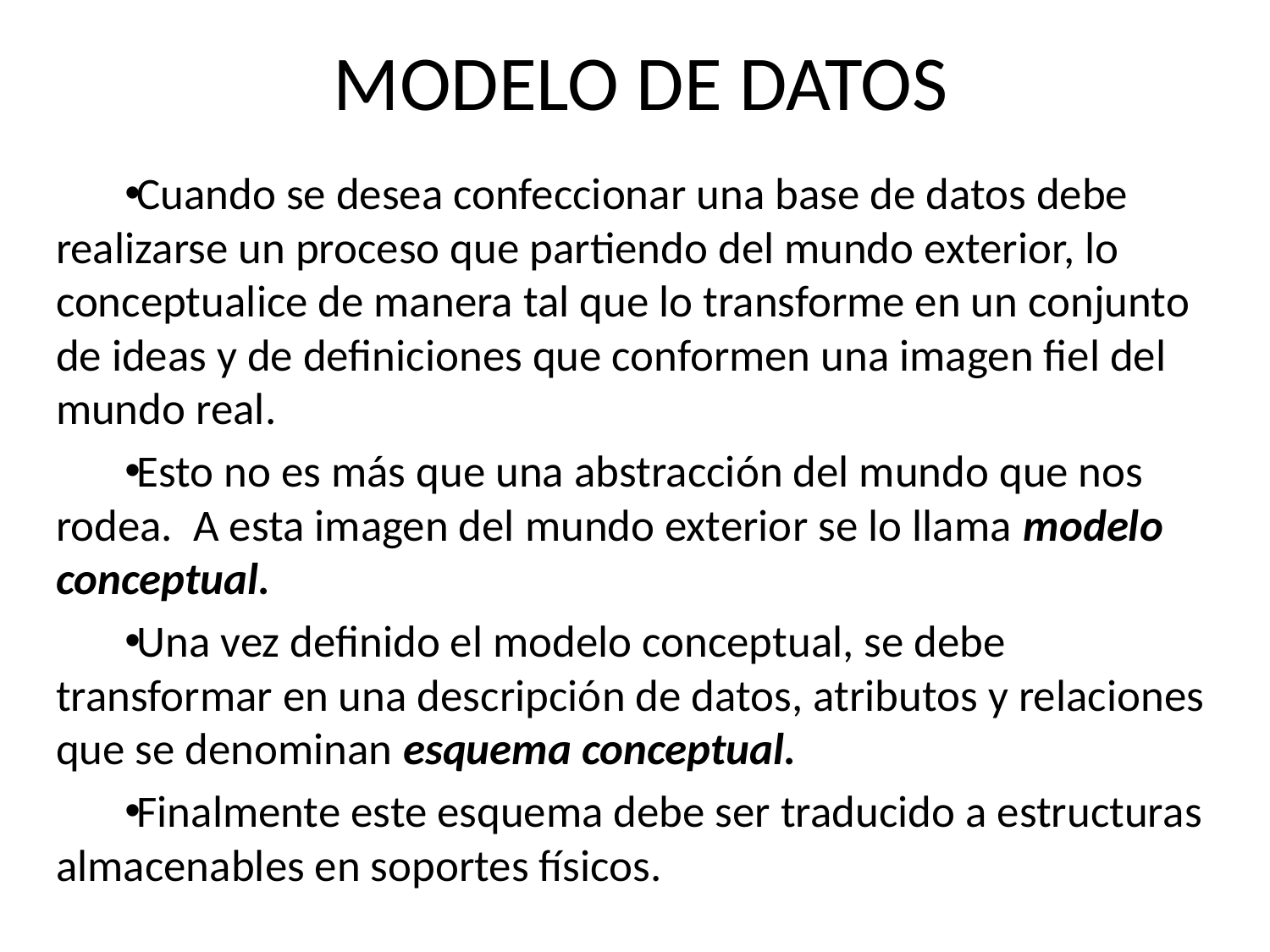

# MODELO DE DATOS
Cuando se desea confeccionar una base de datos debe realizarse un proceso que partiendo del mundo exterior, lo conceptualice de manera tal que lo transforme en un conjunto de ideas y de definiciones que conformen una imagen fiel del mundo real.
Esto no es más que una abstracción del mundo que nos rodea.  A esta imagen del mundo exterior se lo llama modelo conceptual.
Una vez definido el modelo conceptual, se debe transformar en una descripción de datos, atributos y relaciones que se denominan esquema conceptual.
Finalmente este esquema debe ser traducido a estructuras almacenables en soportes físicos.